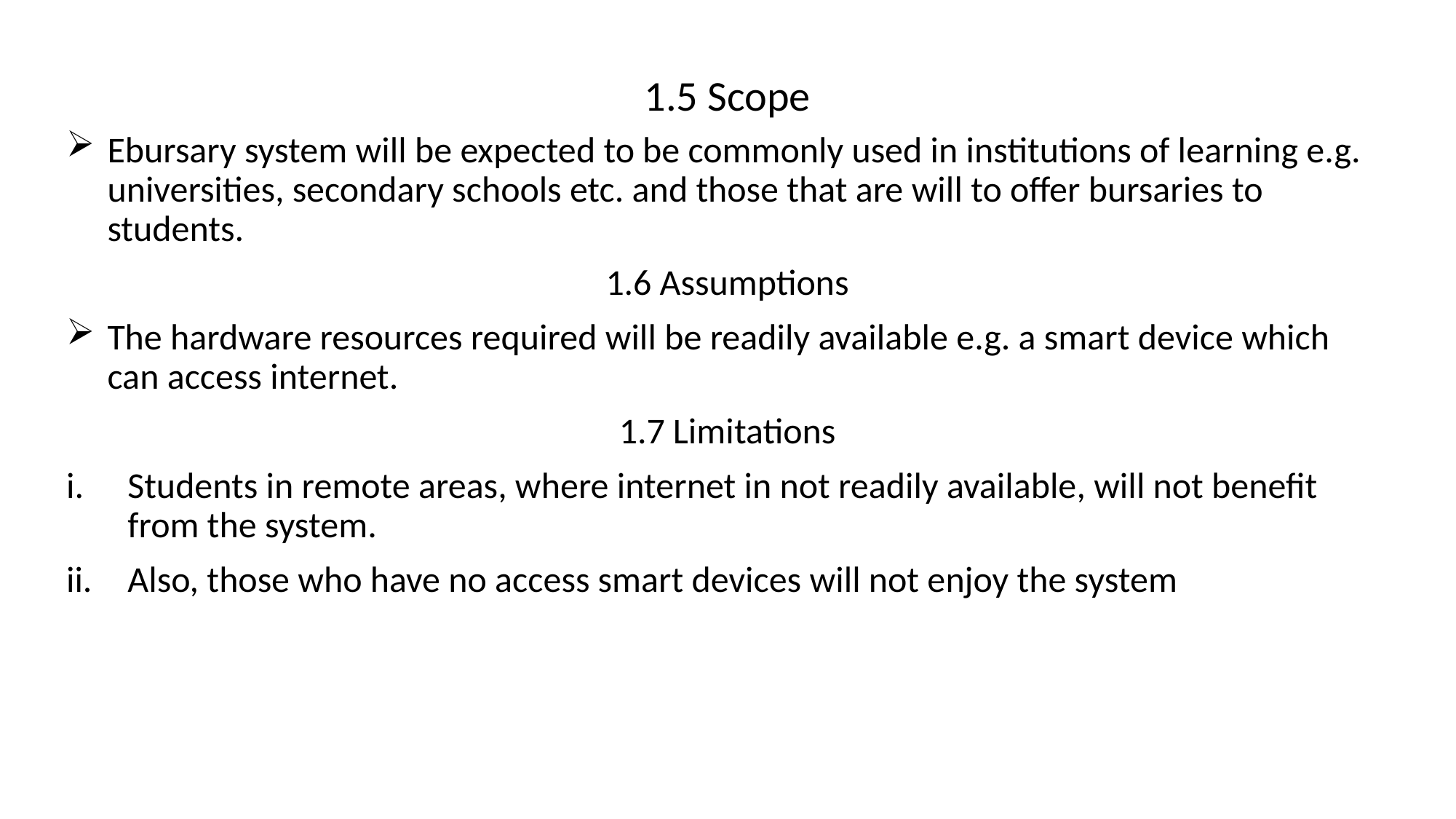

# 1.5 Scope
Ebursary system will be expected to be commonly used in institutions of learning e.g. universities, secondary schools etc. and those that are will to offer bursaries to students.
1.6 Assumptions
The hardware resources required will be readily available e.g. a smart device which can access internet.
1.7 Limitations
Students in remote areas, where internet in not readily available, will not benefit from the system.
Also, those who have no access smart devices will not enjoy the system